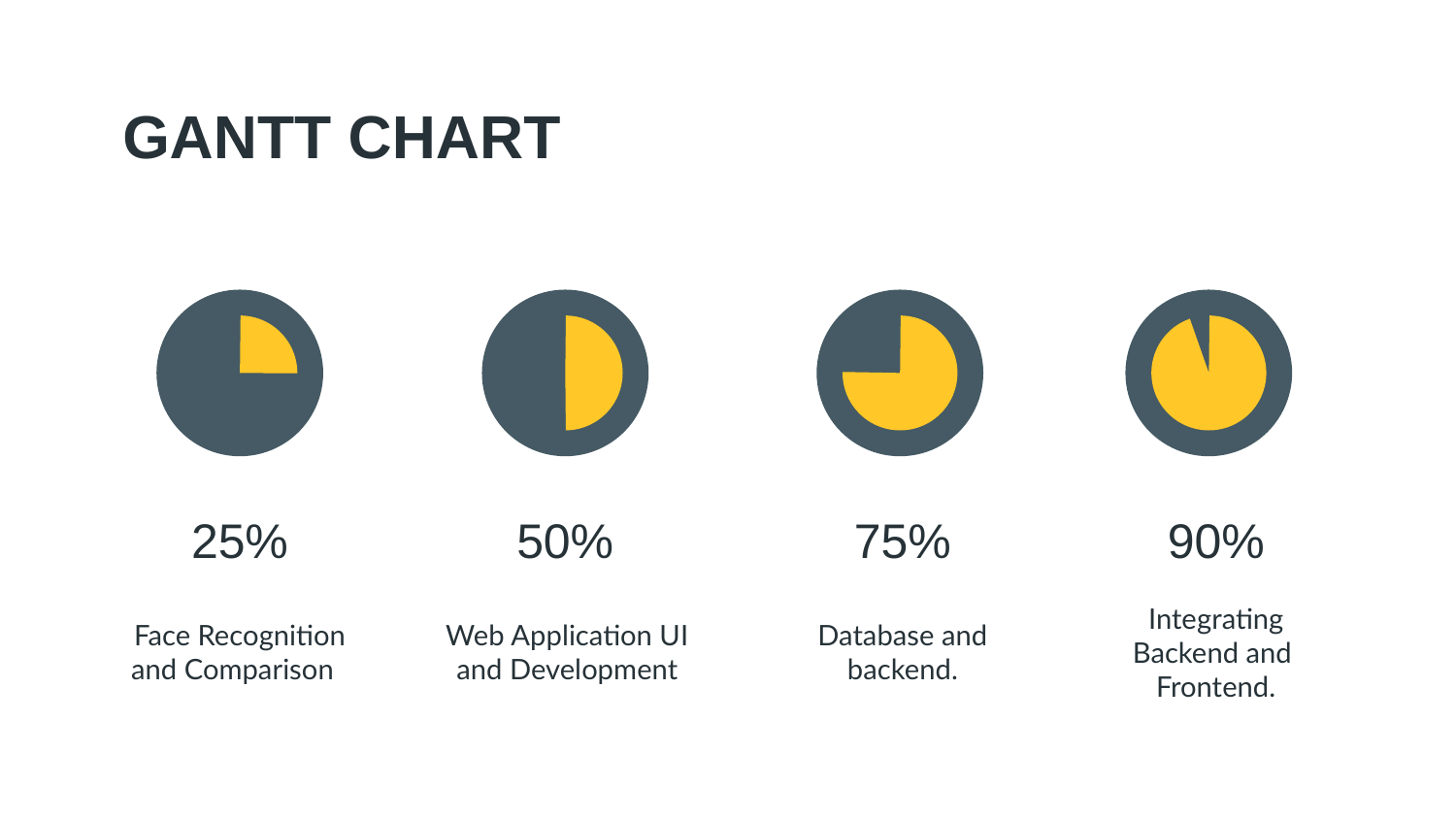

# GANTT CHART

25%
50%
75%
90%
Web Application UI and Development
Face Recognition and Comparison
Database and backend.
Integrating Backend and  Frontend.